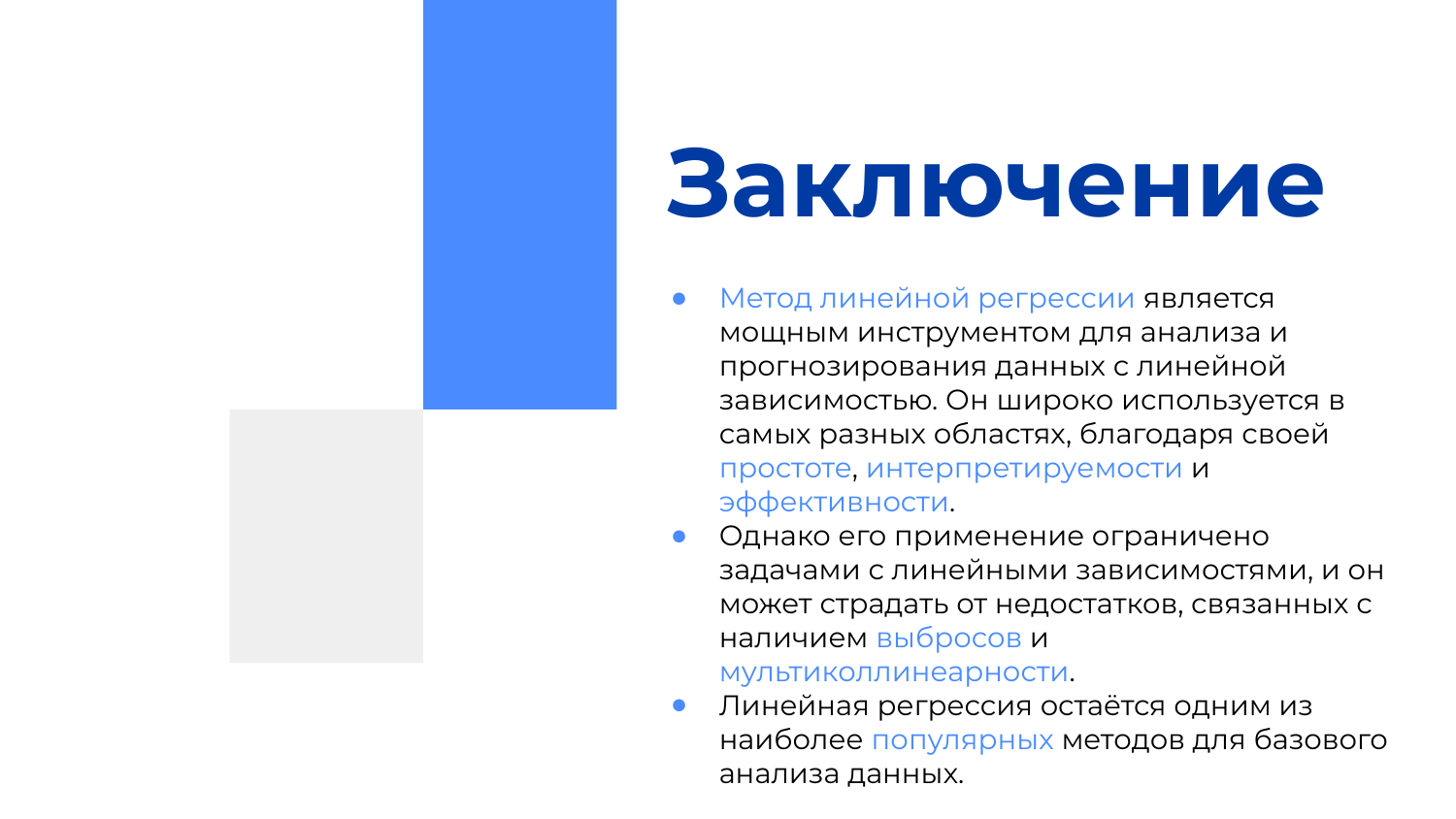

# Заключение
Метод линейной регрессии является мощным инструментом для анализа и прогнозирования данных с линейной зависимостью. Он широко используется в самых разных областях, благодаря своей простоте, интерпретируемости и эффективности.
Однако его применение ограничено задачами с линейными зависимостями, и он может страдать от недостатков, связанных с наличием выбросов и мультиколлинеарности.
Линейная регрессия остаётся одним из наиболее популярных методов для базового анализа данных.